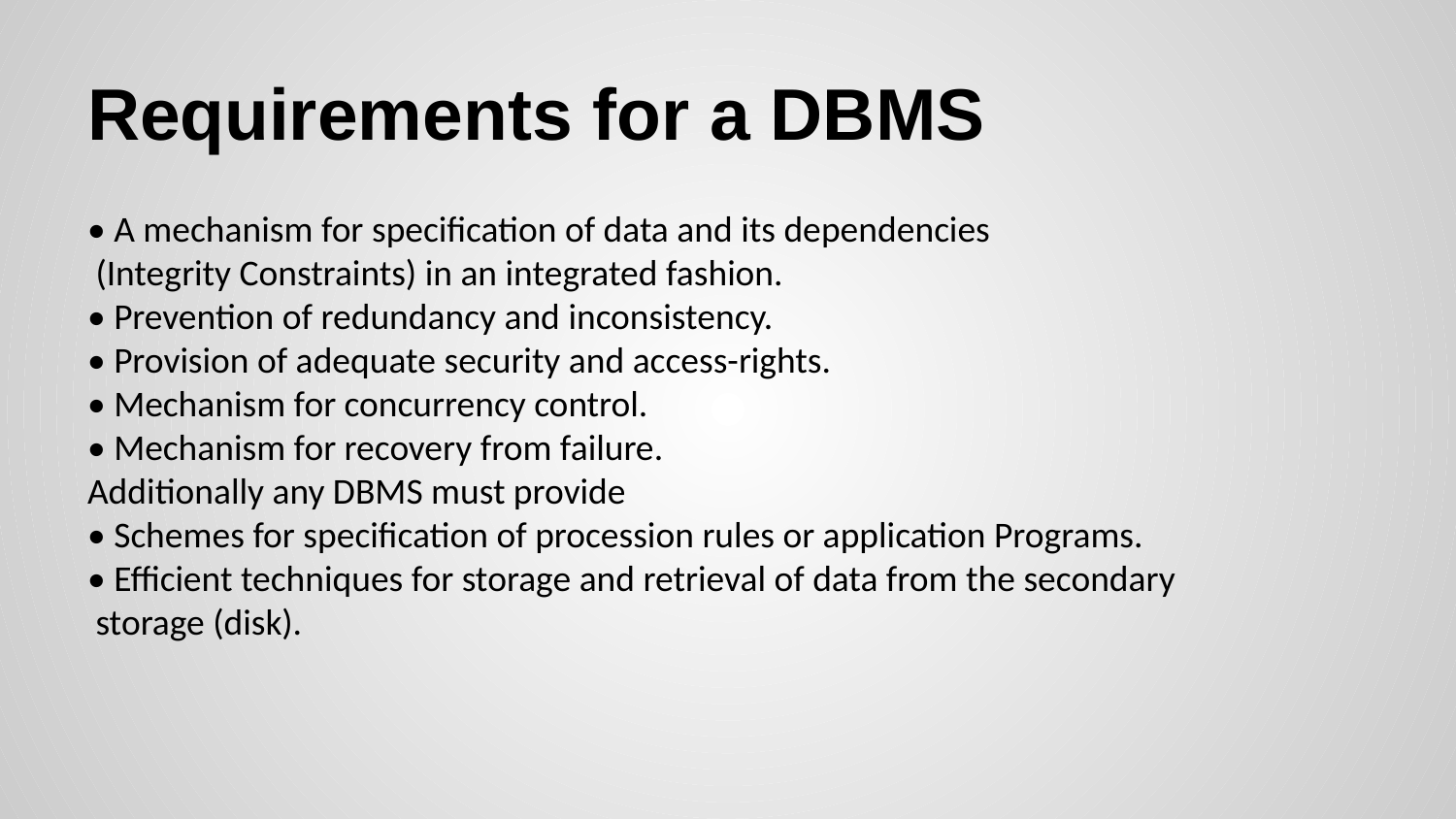

# Requirements for a DBMS
• A mechanism for specification of data and its dependencies
 (Integrity Constraints) in an integrated fashion.
• Prevention of redundancy and inconsistency.
• Provision of adequate security and access-rights.
• Mechanism for concurrency control.
• Mechanism for recovery from failure.
Additionally any DBMS must provide
• Schemes for specification of procession rules or application Programs.
• Efficient techniques for storage and retrieval of data from the secondary
 storage (disk).